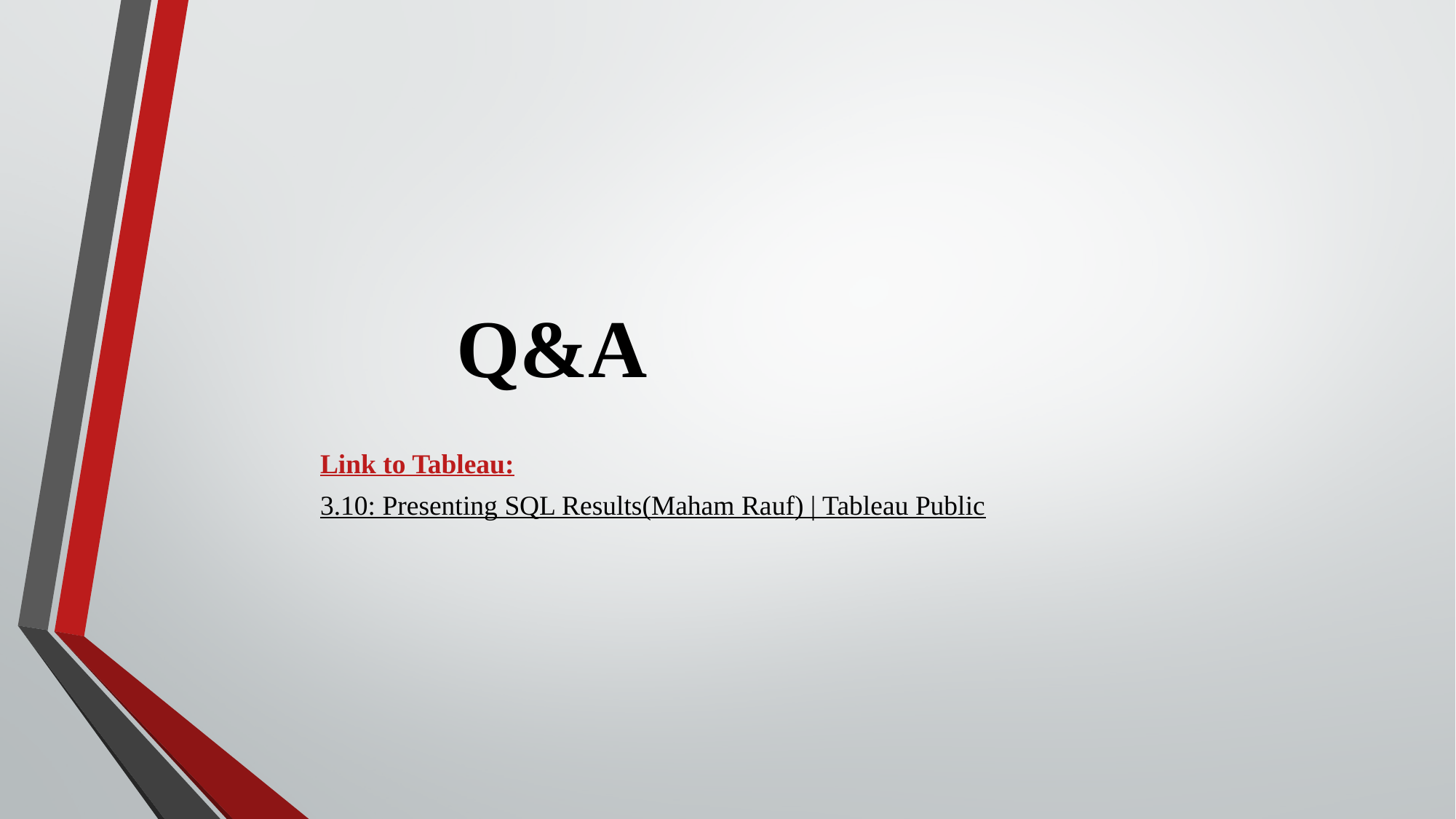

# Q&A
Link to Tableau:
3.10: Presenting SQL Results(Maham Rauf) | Tableau Public